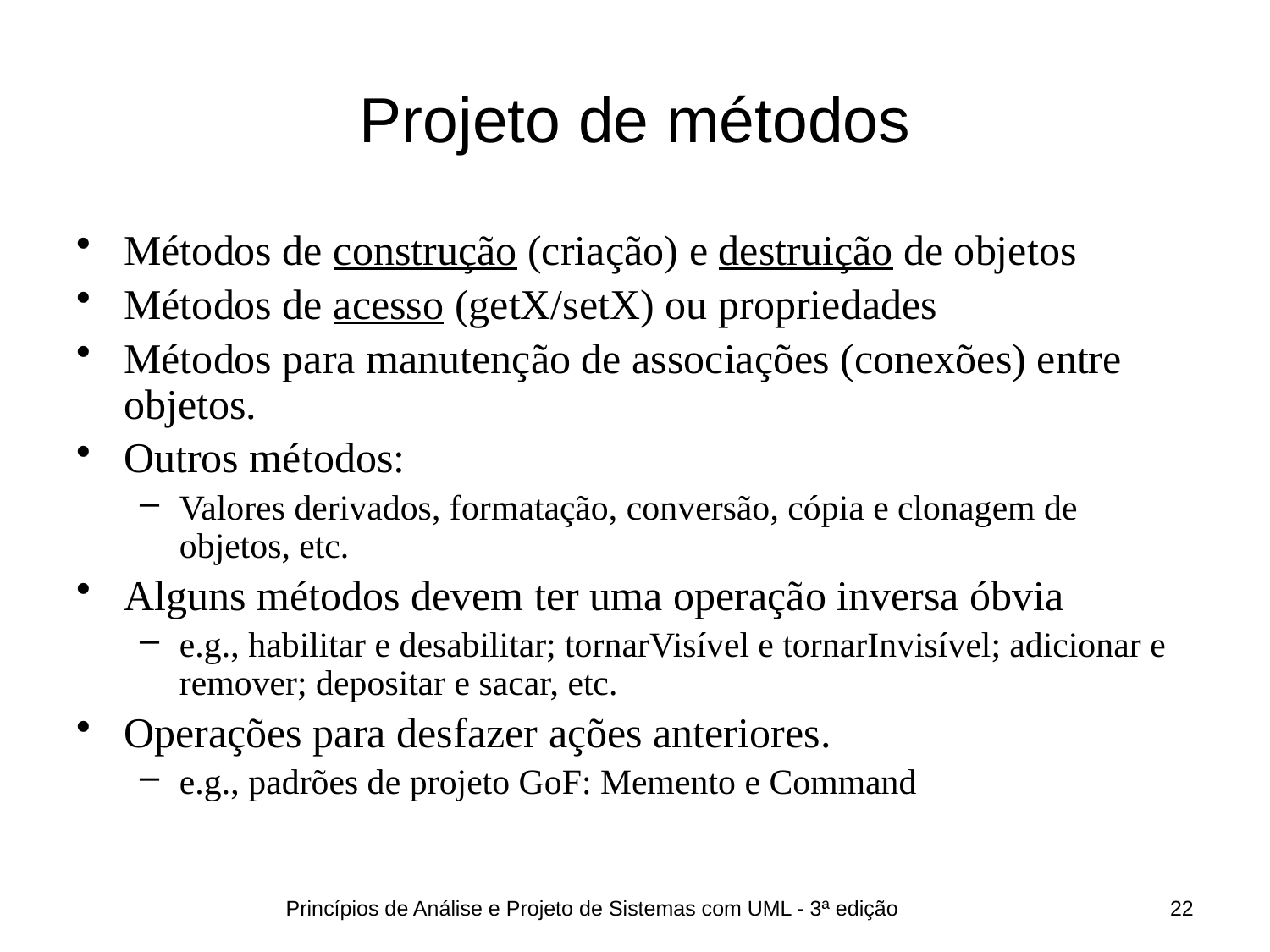

# Projeto de métodos
Métodos de construção (criação) e destruição de objetos
Métodos de acesso (getX/setX) ou propriedades
Métodos para manutenção de associações (conexões) entre objetos.
Outros métodos:
Valores derivados, formatação, conversão, cópia e clonagem de objetos, etc.
Alguns métodos devem ter uma operação inversa óbvia
e.g., habilitar e desabilitar; tornarVisível e tornarInvisível; adicionar e remover; depositar e sacar, etc.
Operações para desfazer ações anteriores.
e.g., padrões de projeto GoF: Memento e Command
Princípios de Análise e Projeto de Sistemas com UML - 3ª edição
22